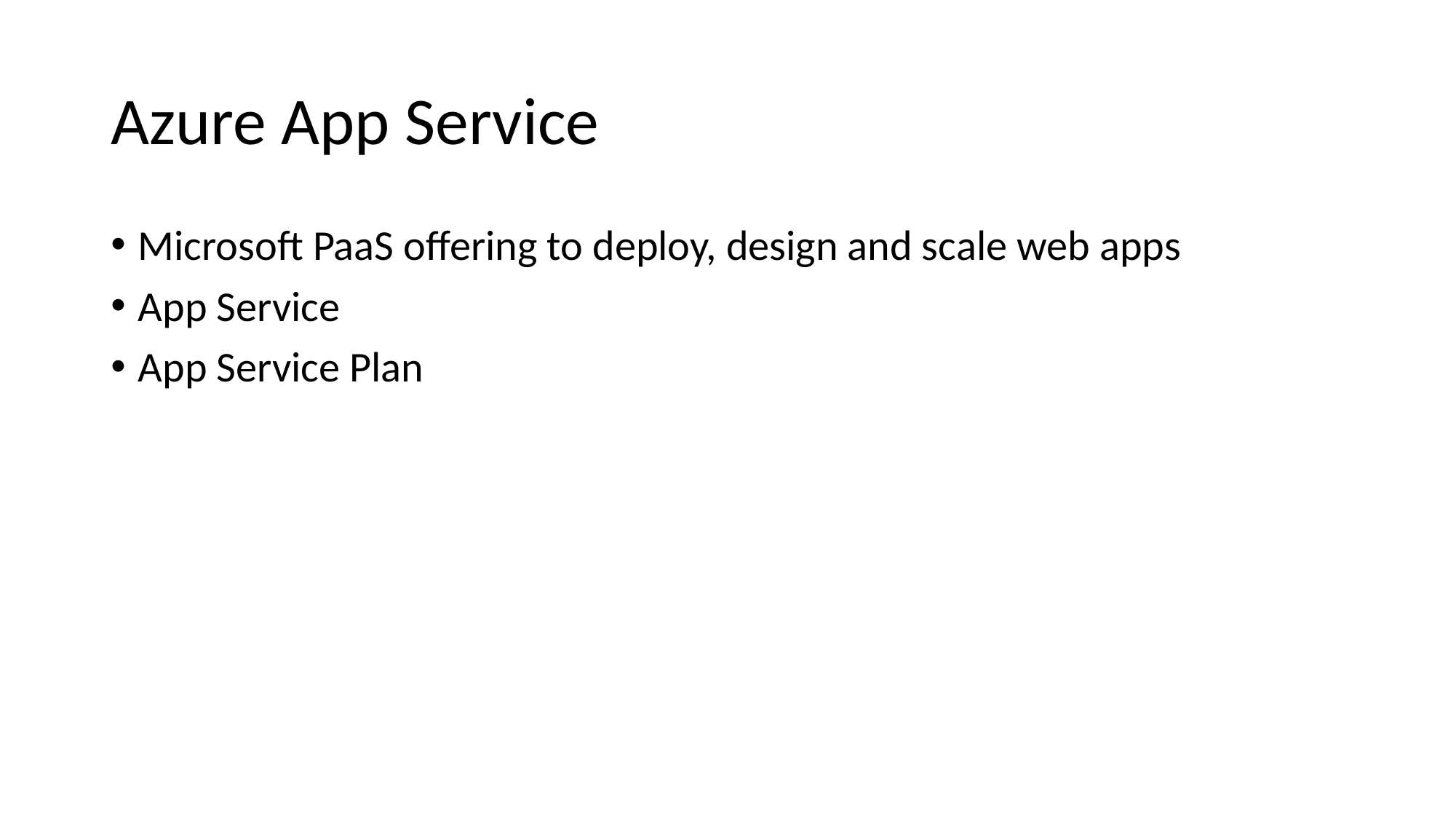

# Azure App Service
Microsoft PaaS offering to deploy, design and scale web apps
App Service
App Service Plan